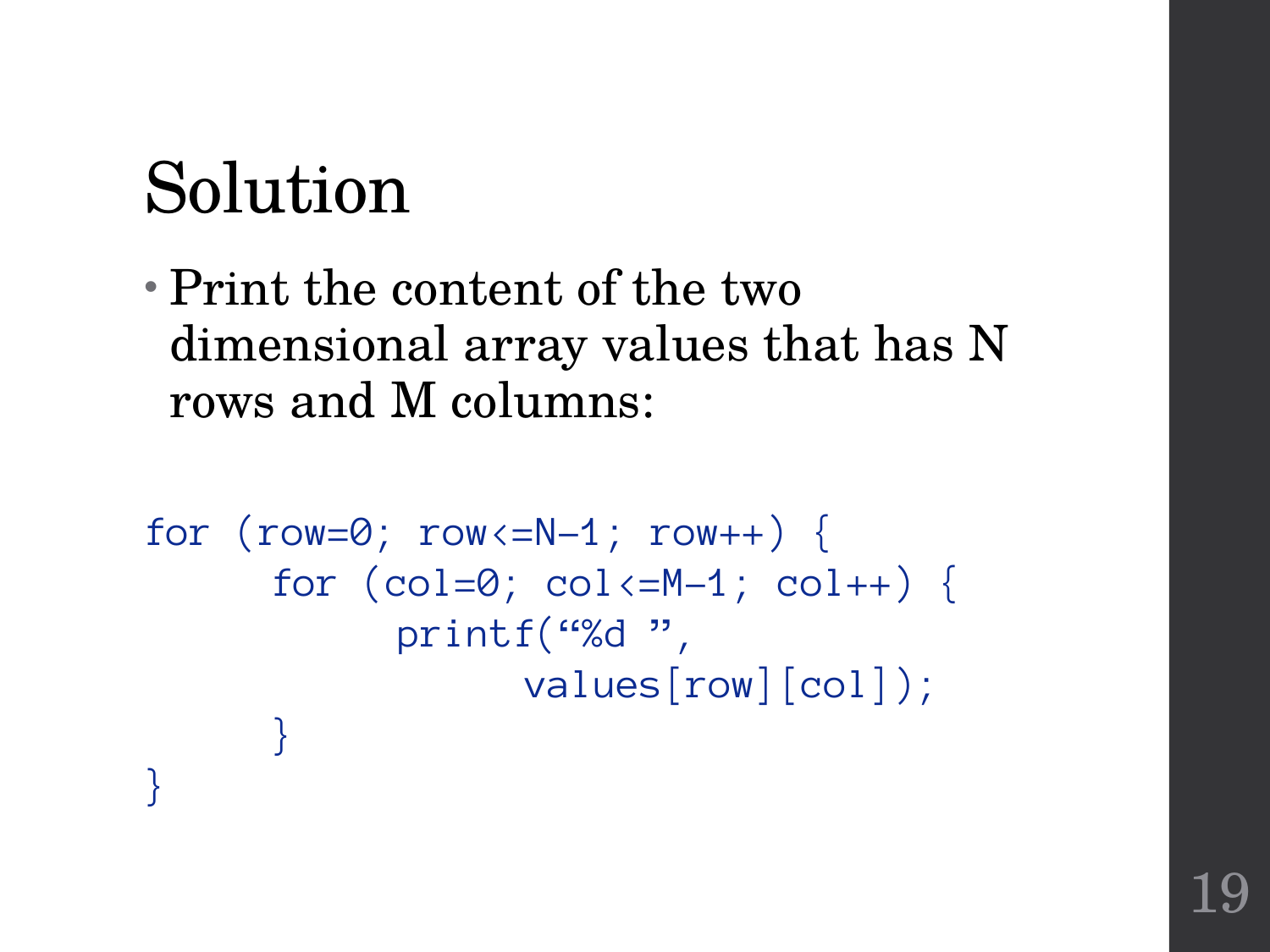

# Solution
Print the content of the two dimensional array values that has N rows and M columns:

for (row=0; row<=N-1; row++) {
	for (col=0; col<=M-1; col++) {
     		printf(“%d ”, 						values[row][col]);
     	}
}
19